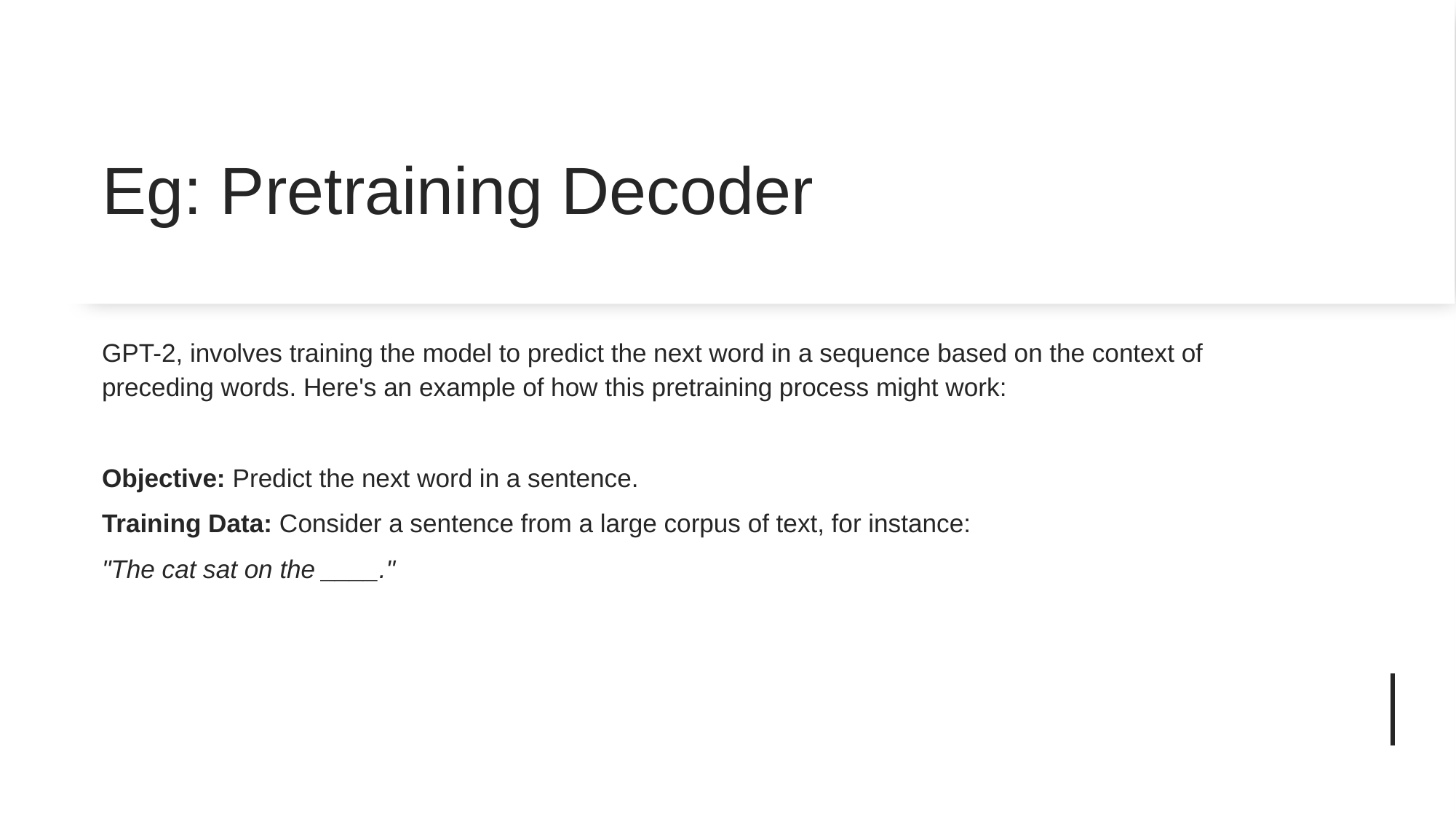

# Eg: Pretraining Decoder
GPT-2, involves training the model to predict the next word in a sequence based on the context of preceding words. Here's an example of how this pretraining process might work:

Objective: Predict the next word in a sentence.
Training Data: Consider a sentence from a large corpus of text, for instance:
"The cat sat on the ____."